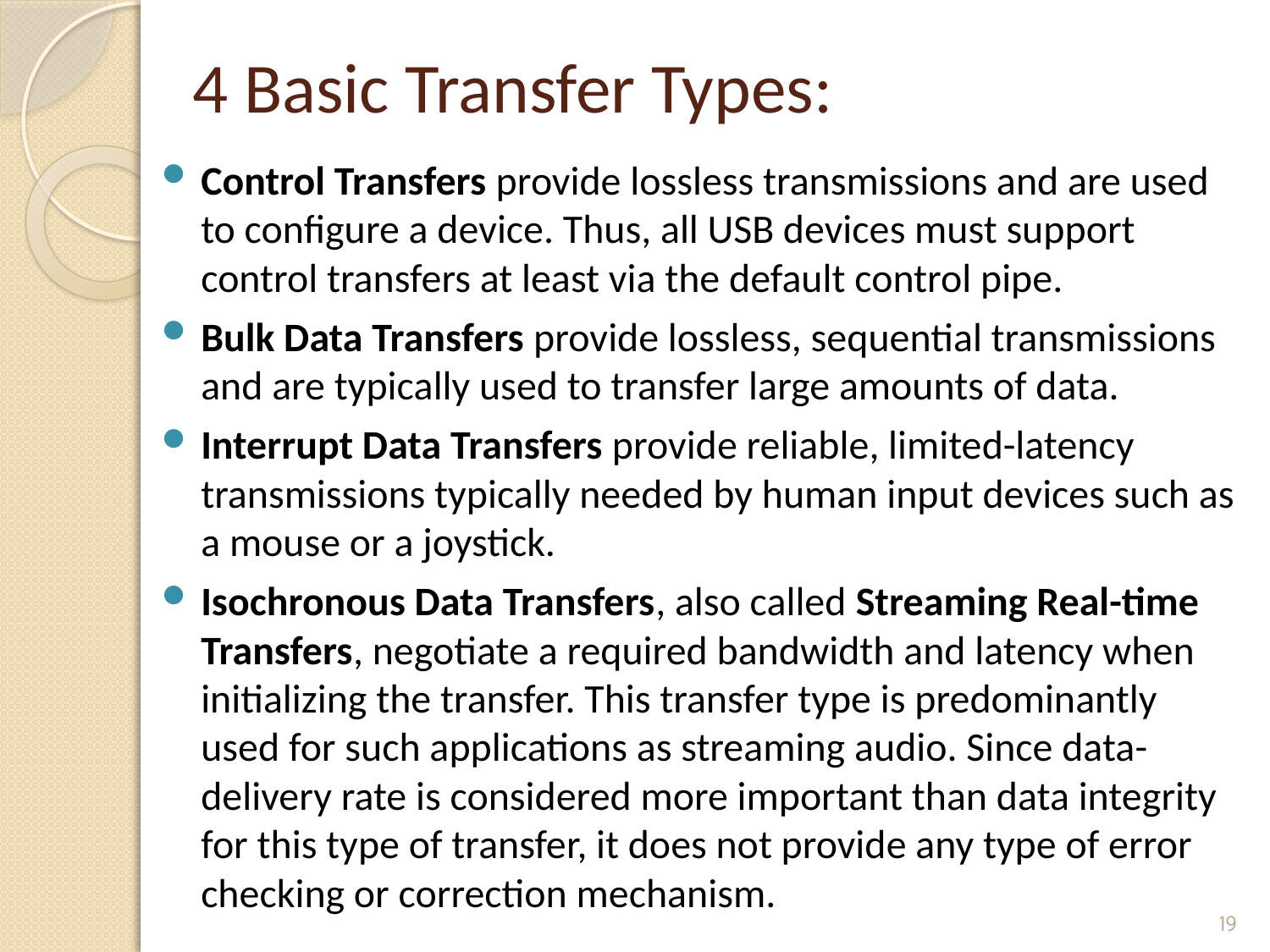

# 4 Basic Transfer Types:
Control Transfers provide lossless transmissions and are used to configure a device. Thus, all USB devices must support control transfers at least via the default control pipe.
Bulk Data Transfers provide lossless, sequential transmissions and are typically used to transfer large amounts of data.
Interrupt Data Transfers provide reliable, limited-latency transmissions typically needed by human input devices such as a mouse or a joystick.
Isochronous Data Transfers, also called Streaming Real-time Transfers, negotiate a required bandwidth and latency when initializing the transfer. This transfer type is predominantly used for such applications as streaming audio. Since data-delivery rate is considered more important than data integrity for this type of transfer, it does not provide any type of error checking or correction mechanism.

19